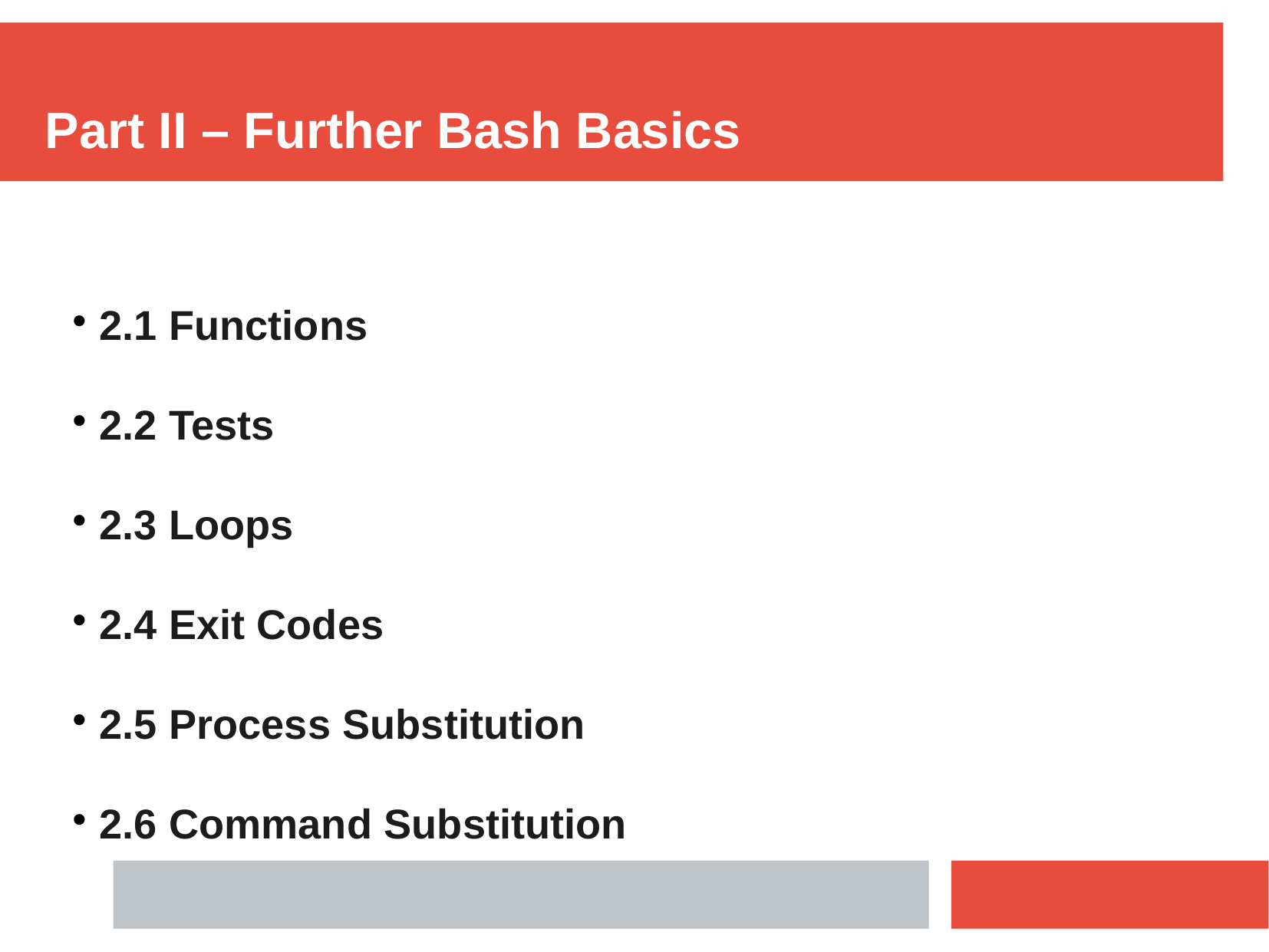

Part II – Further Bash Basics

2.1 Functions

2.2 Tests

2.3 Loops

2.4 Exit Codes

2.5 Process Substitution

2.6 Command Substitution